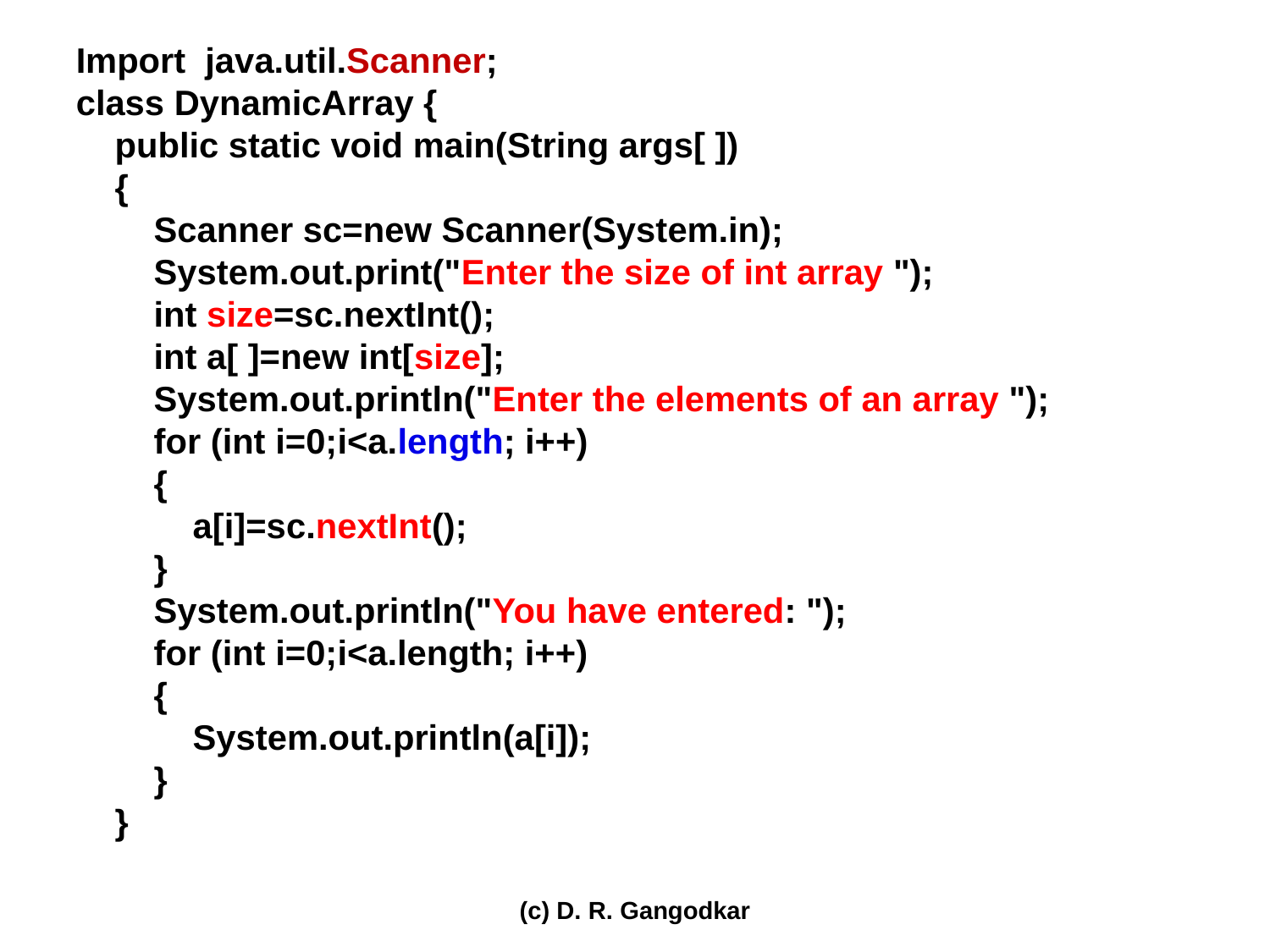

Import  java.util.Scanner;
class DynamicArray {
    public static void main(String args[ ])
    {
        Scanner sc=new Scanner(System.in);
        System.out.print("Enter the size of int array ");
        int size=sc.nextInt();
        int a[ ]=new int[size];
        System.out.println("Enter the elements of an array ");
        for (int i=0;i<a.length; i++)
        {
            a[i]=sc.nextInt();
        }
        System.out.println("You have entered: ");
        for (int i=0;i<a.length; i++)
        {
            System.out.println(a[i]);
        }
    }
(c) D. R. Gangodkar